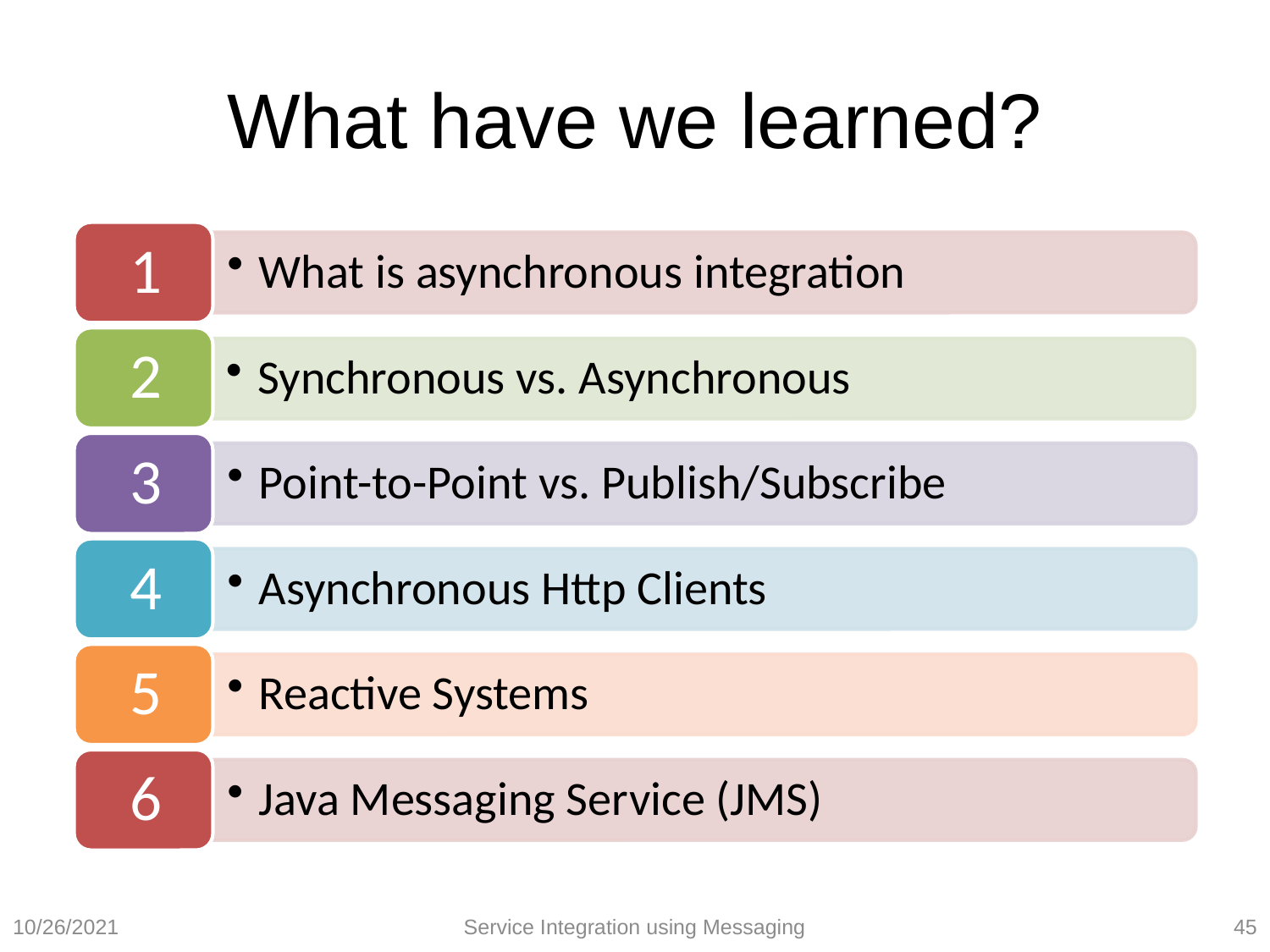

# What have we learned?
What is asynchronous integration
1
Synchronous vs. Asynchronous
2
Point-to-Point vs. Publish/Subscribe
3
Asynchronous Http Clients
4
Reactive Systems
5
Java Messaging Service (JMS)
6
10/26/2021
Service Integration using Messaging
45